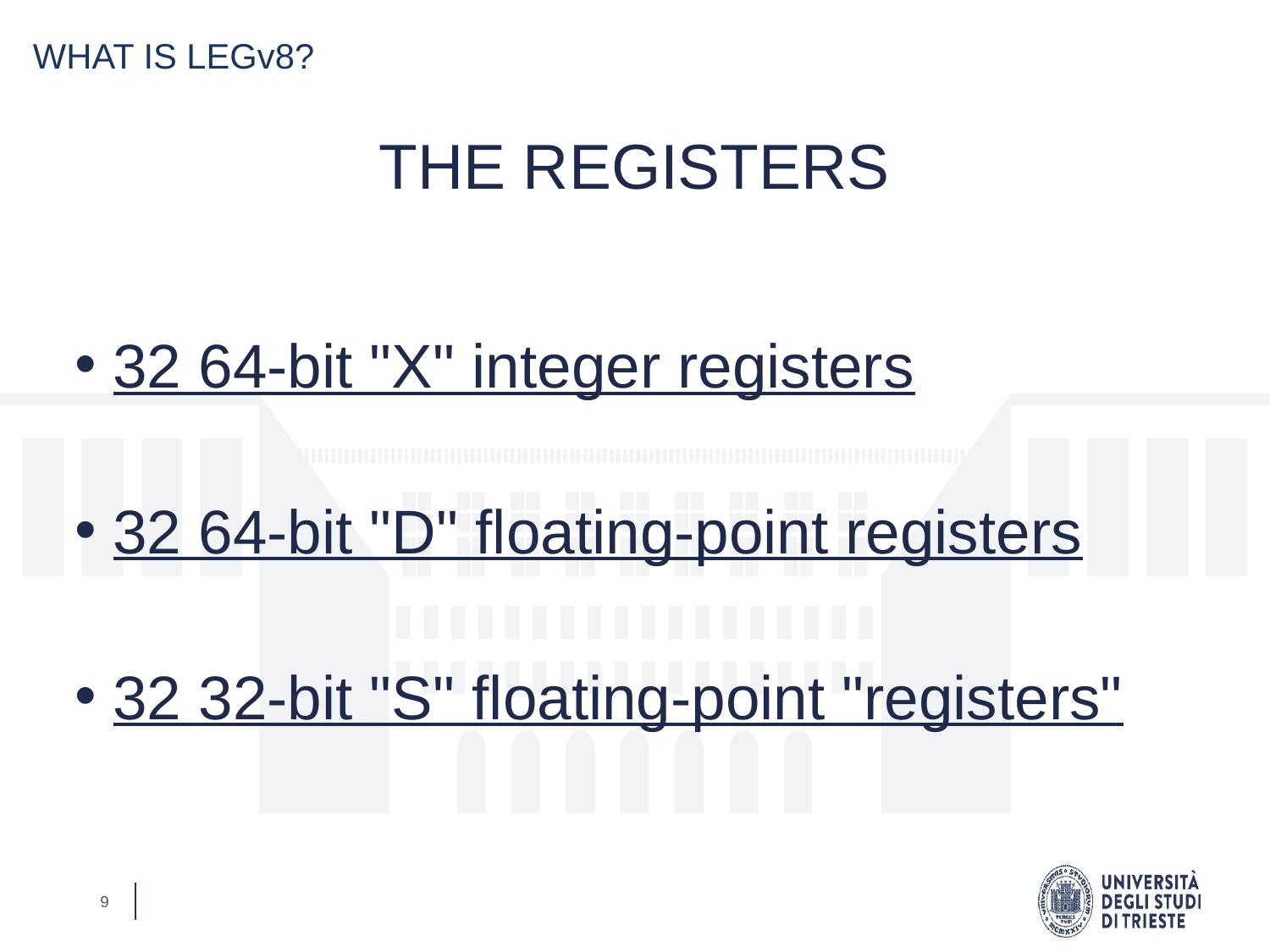

WHAT IS LEGv8?
THE REGISTERS

32 64-bit "X" integer registers
32 64-bit "D" floating-point registers
32 32-bit "S" floating-point "registers"
9